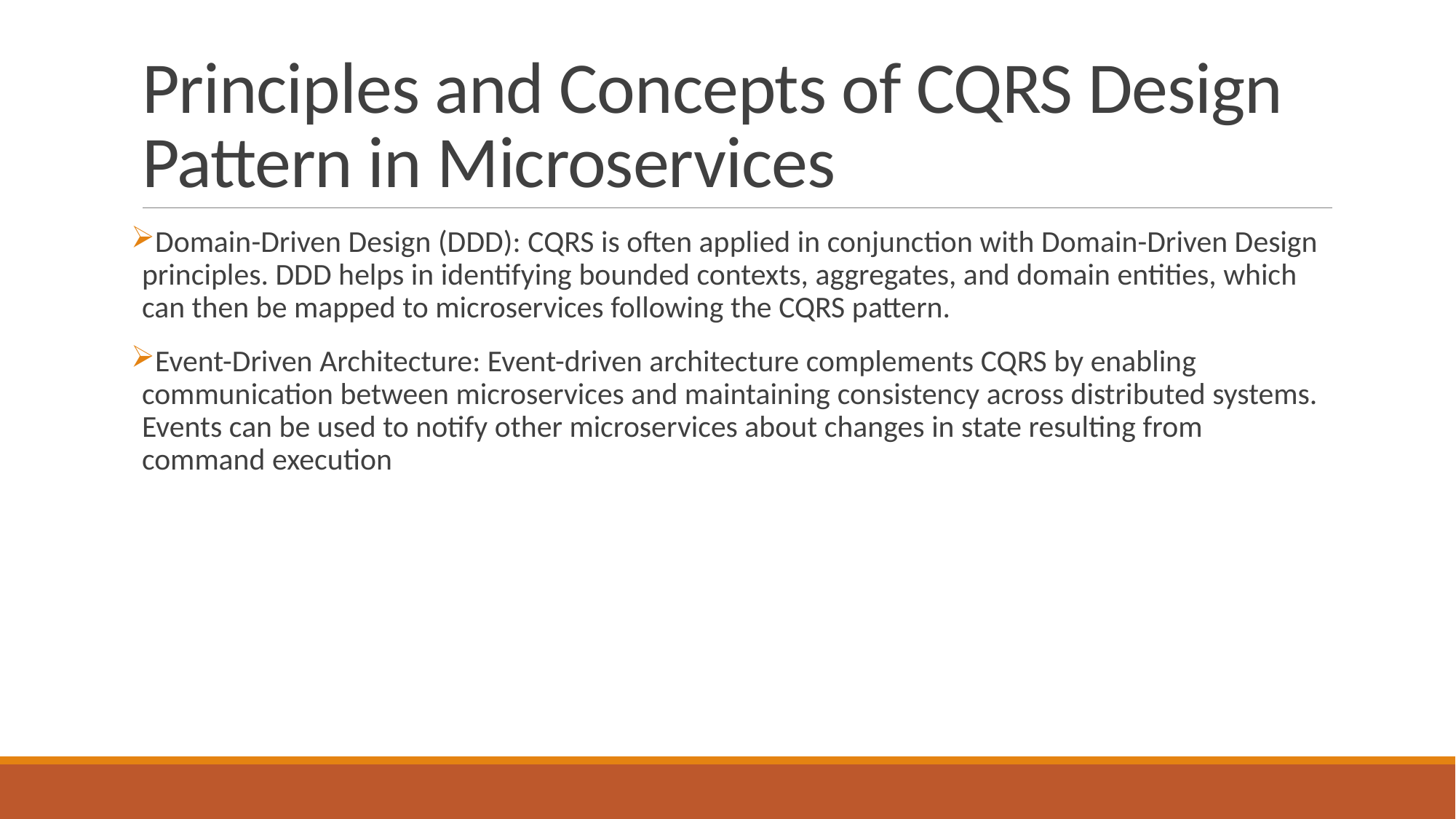

# Principles and Concepts of CQRS Design Pattern in Microservices
Domain-Driven Design (DDD): CQRS is often applied in conjunction with Domain-Driven Design principles. DDD helps in identifying bounded contexts, aggregates, and domain entities, which can then be mapped to microservices following the CQRS pattern.
Event-Driven Architecture: Event-driven architecture complements CQRS by enabling communication between microservices and maintaining consistency across distributed systems. Events can be used to notify other microservices about changes in state resulting from command execution